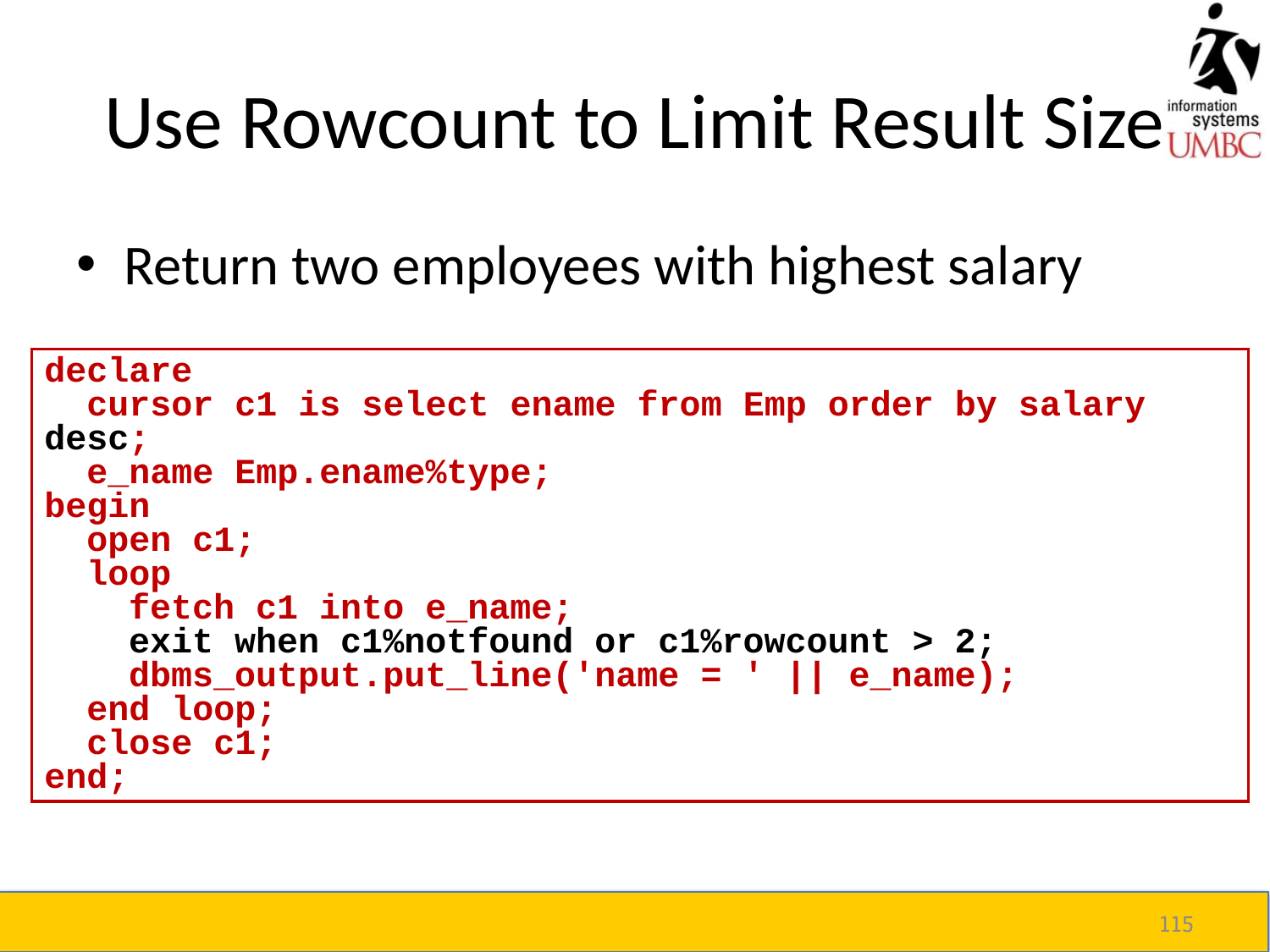

# Use Rowcount to Limit Result Size
Return two employees with highest salary
declare
  cursor c1 is select ename from Emp order by salary desc;
  e_name Emp.ename%type;
begin
  open c1;
  loop
    fetch c1 into e_name;
    exit when c1%notfound or c1%rowcount > 2;
    dbms_output.put_line('name = ' || e_name);
  end loop;
  close c1;
end;
115